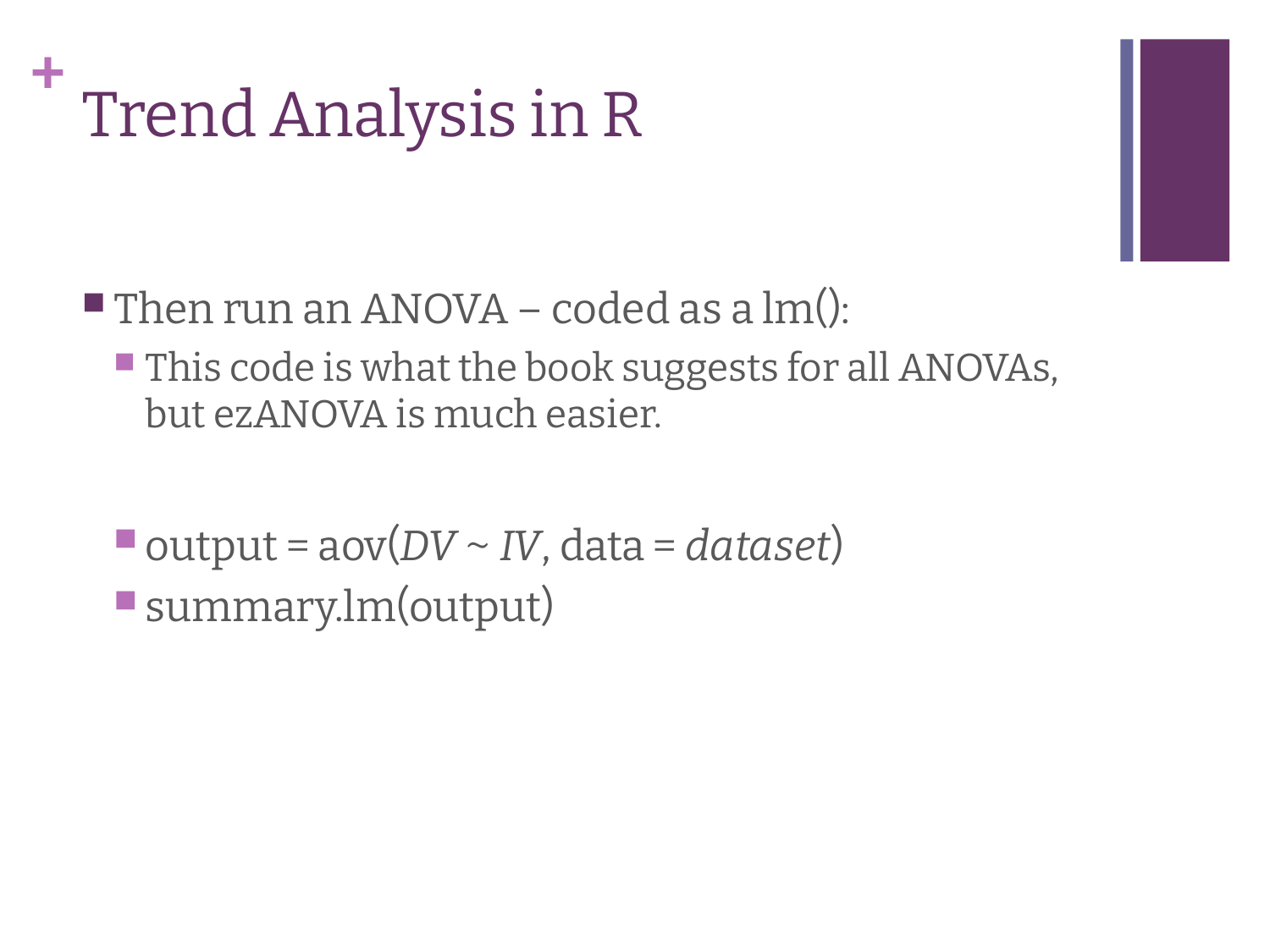

# Trend Analysis in R
Then run an ANOVA – coded as a lm():
This code is what the book suggests for all ANOVAs, but ezANOVA is much easier.

output = aov(DV ~ IV, data = dataset)
summary.lm(output)